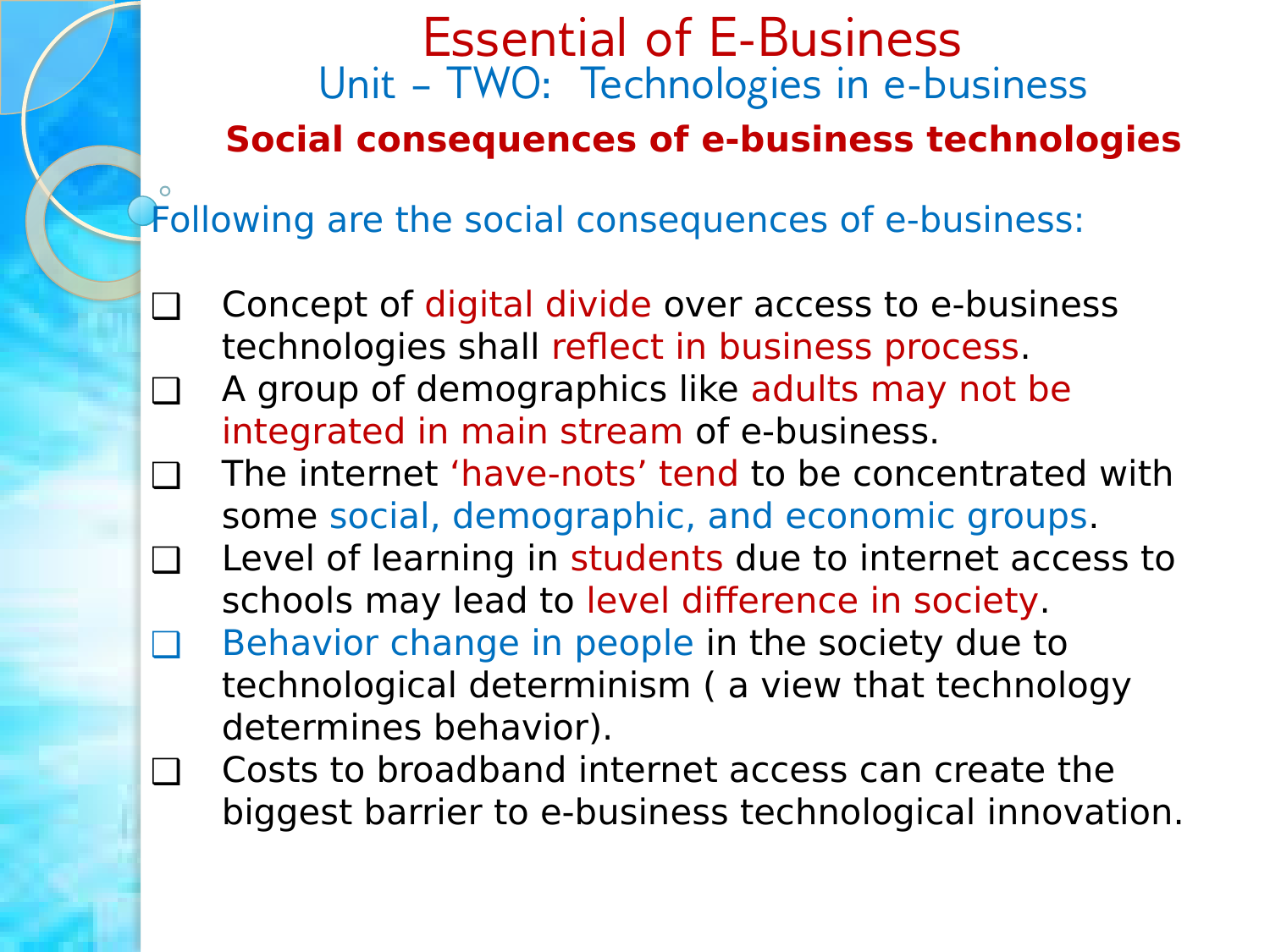

Essential of E-Business

Unit – TWO:  Technologies in e-business
Social consequences of e-business technologies

Following are the social consequences of e-business:

Concept of digital divide over access to e-business technologies shall reflect in business process.
A group of demographics like adults may not be integrated in main stream of e-business.
The internet ‘have-nots’ tend to be concentrated with some social, demographic, and economic groups.
Level of learning in students due to internet access to schools may lead to level difference in society.
Behavior change in people in the society due to technological determinism ( a view that technology determines behavior).
Costs to broadband internet access can create the biggest barrier to e-business technological innovation.